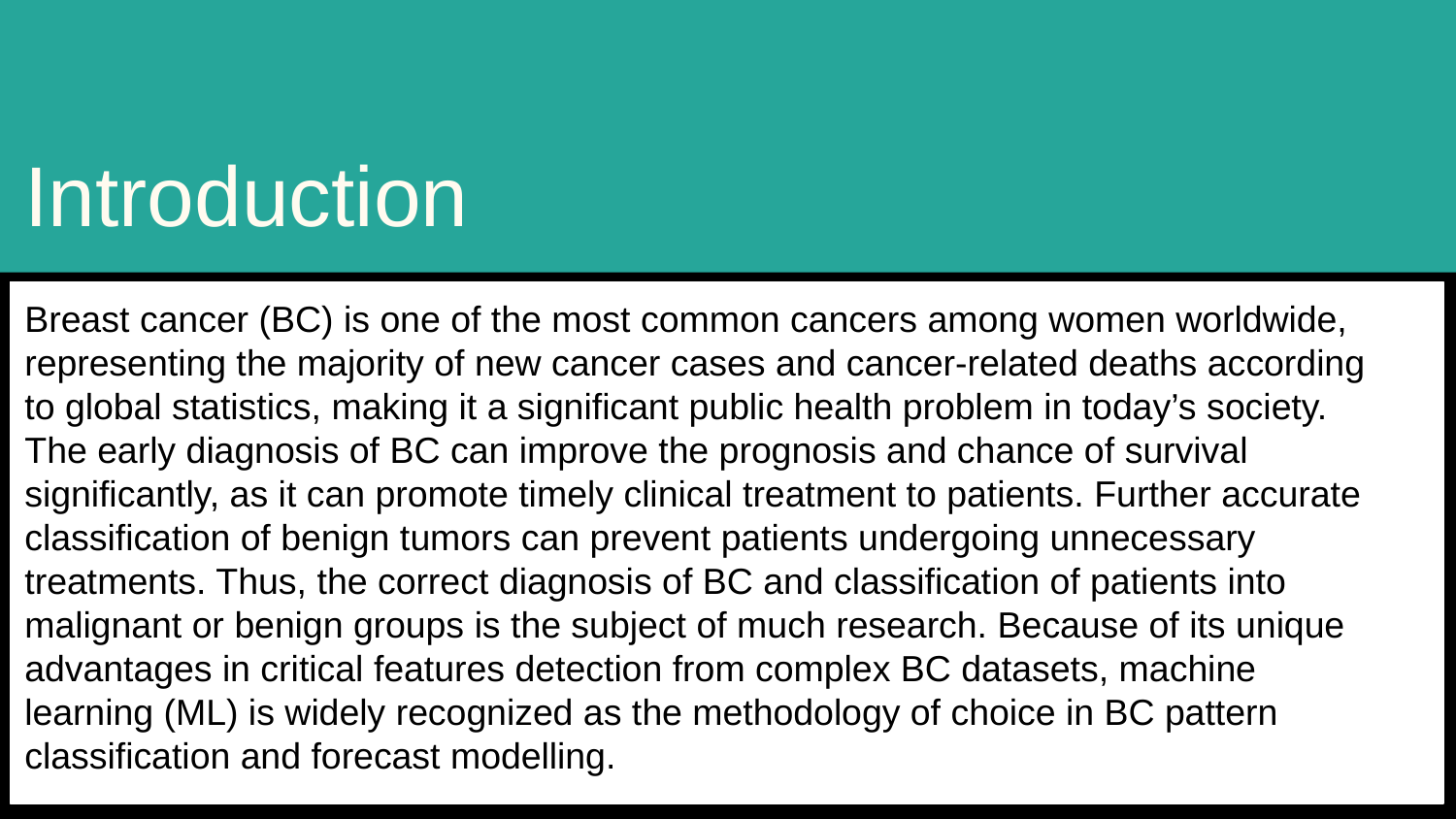

# Introduction
Breast cancer (BC) is one of the most common cancers among women worldwide,
representing the majority of new cancer cases and cancer-related deaths according
to global statistics, making it a significant public health problem in today’s society.
The early diagnosis of BC can improve the prognosis and chance of survival
significantly, as it can promote timely clinical treatment to patients. Further accurate
classification of benign tumors can prevent patients undergoing unnecessary
treatments. Thus, the correct diagnosis of BC and classification of patients into
malignant or benign groups is the subject of much research. Because of its unique
advantages in critical features detection from complex BC datasets, machine
learning (ML) is widely recognized as the methodology of choice in BC pattern
classification and forecast modelling.